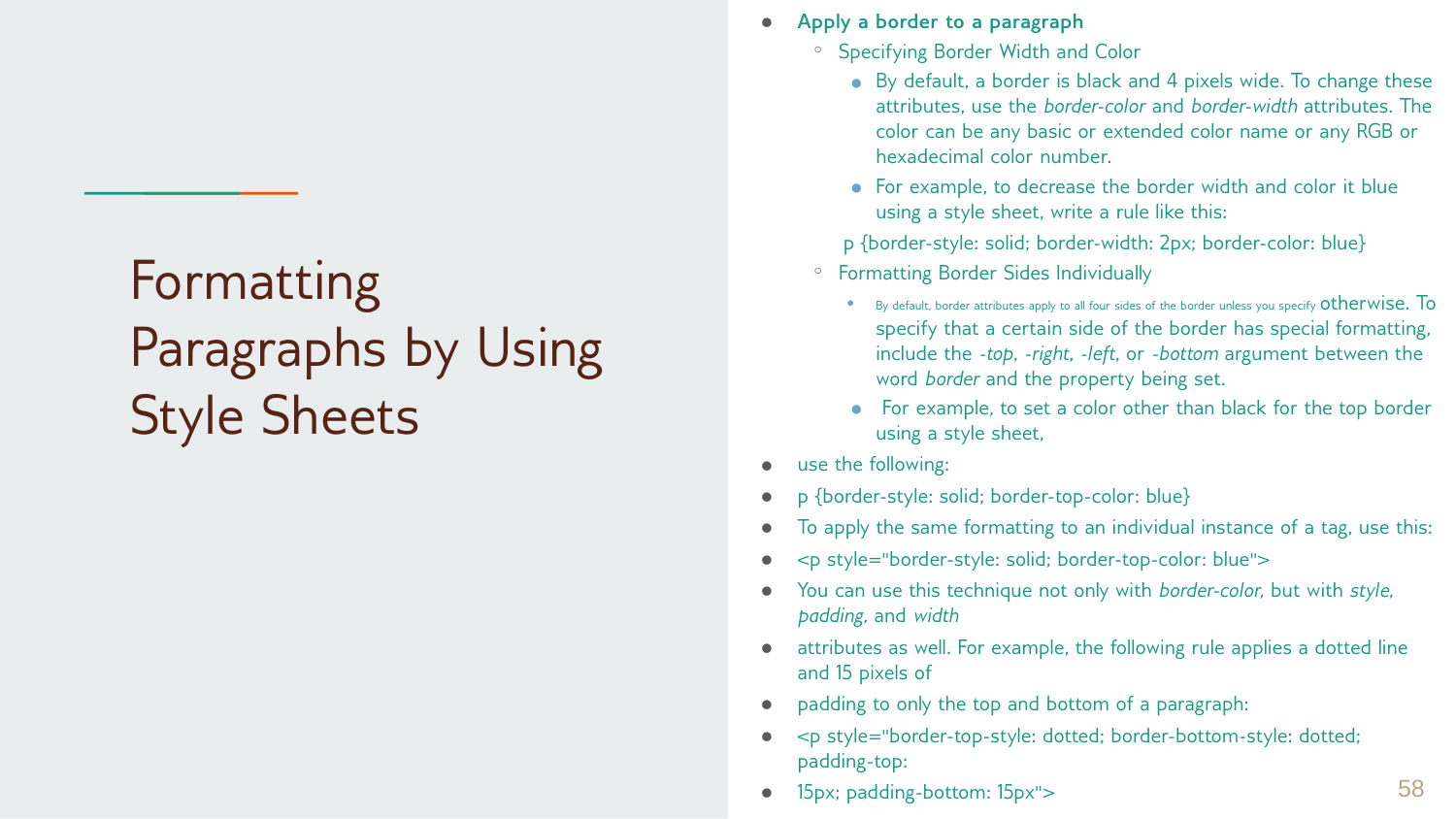

Apply a border to a paragraph
Specifying Border Width and Color
By default, a border is black and 4 pixels wide. To change these attributes, use the border-color and border-width attributes. The color can be any basic or extended color name or any RGB or hexadecimal color number.
For example, to decrease the border width and color it blue using a style sheet, write a rule like this:
              p {border-style: solid; border-width: 2px; border-color: blue}
Formatting Border Sides Individually
By default, border attributes apply to all four sides of the border unless you specify otherwise. To specify that a certain side of the border has special formatting, include the -top, -right, -left, or -bottom argument between the word border and the property being set.
 For example, to set a color other than black for the top border using a style sheet,
use the following:
p {border-style: solid; border-top-color: blue}
To apply the same formatting to an individual instance of a tag, use this:
<p style="border-style: solid; border-top-color: blue">
You can use this technique not only with border-color, but with style, padding, and width
attributes as well. For example, the following rule applies a dotted line and 15 pixels of
padding to only the top and bottom of a paragraph:
<p style="border-top-style: dotted; border-bottom-style: dotted; padding-top:
15px; padding-bottom: 15px">
# Formatting Paragraphs by Using Style Sheets

 58